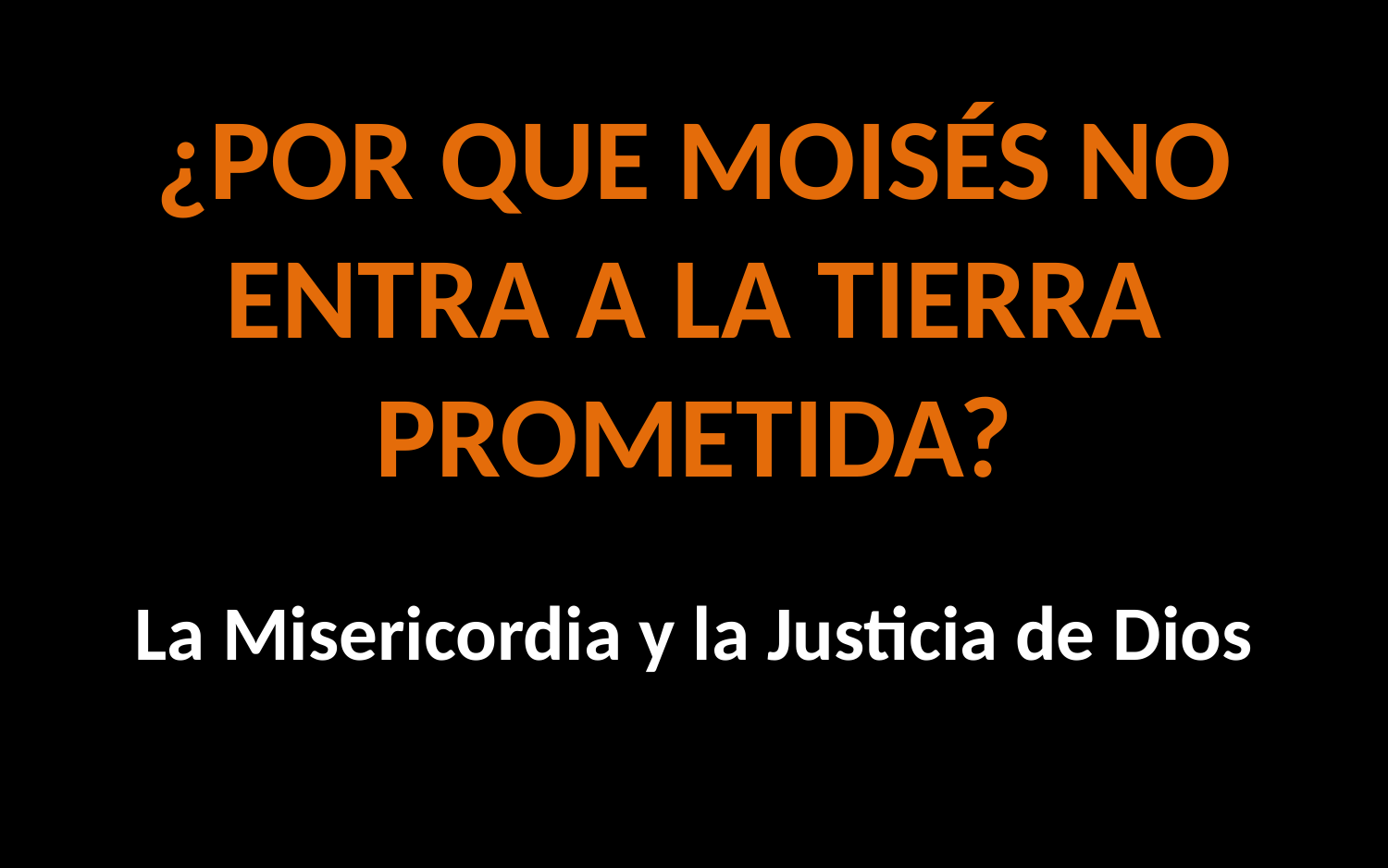

# ¿Por QUE MOISÉS NO Entra a la tierra prometida?
La Misericordia y la Justicia de Dios